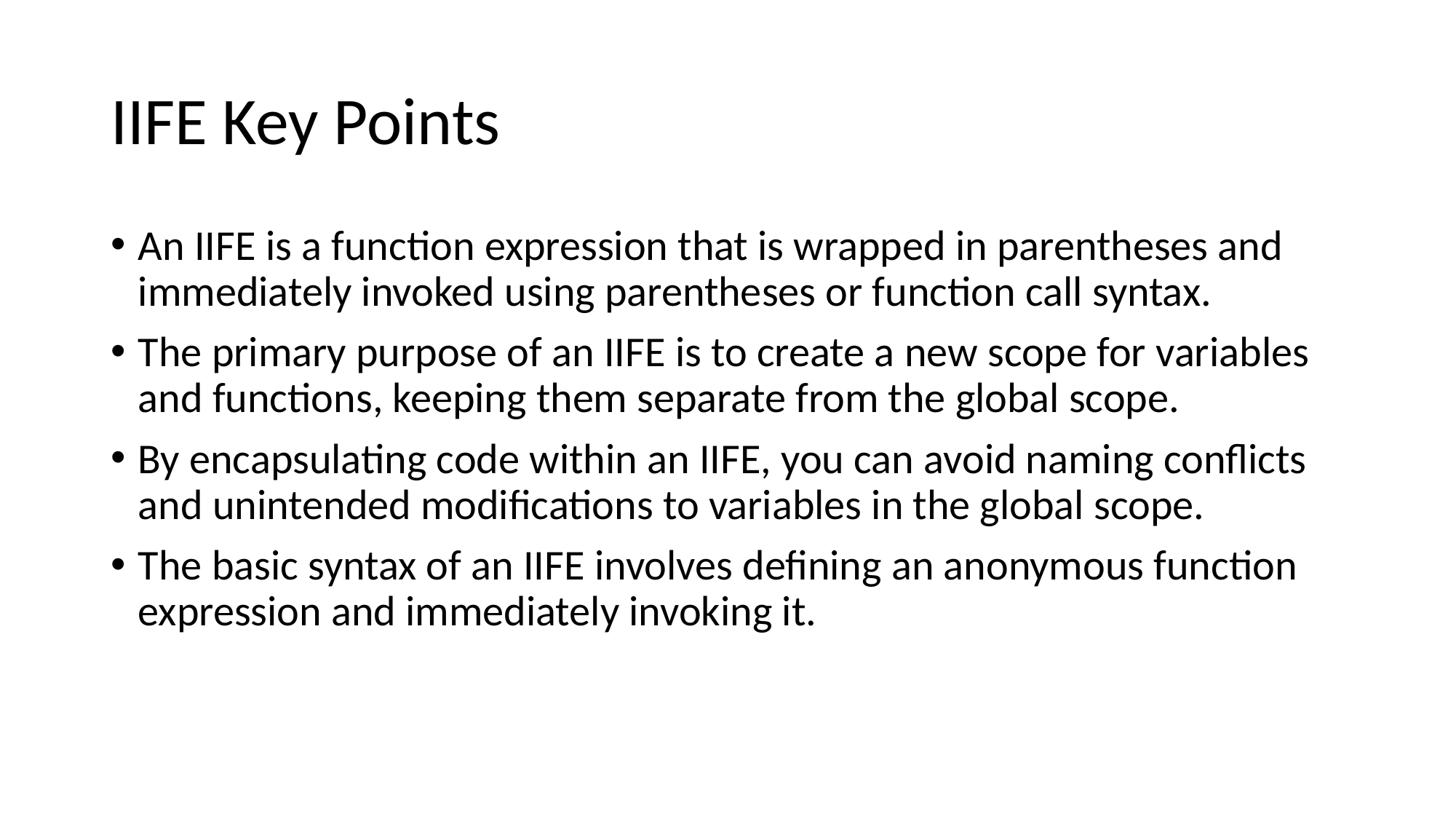

# IIFE Key Points
An IIFE is a function expression that is wrapped in parentheses and immediately invoked using parentheses or function call syntax.
The primary purpose of an IIFE is to create a new scope for variables and functions, keeping them separate from the global scope.
By encapsulating code within an IIFE, you can avoid naming conflicts and unintended modifications to variables in the global scope.
The basic syntax of an IIFE involves defining an anonymous function expression and immediately invoking it.